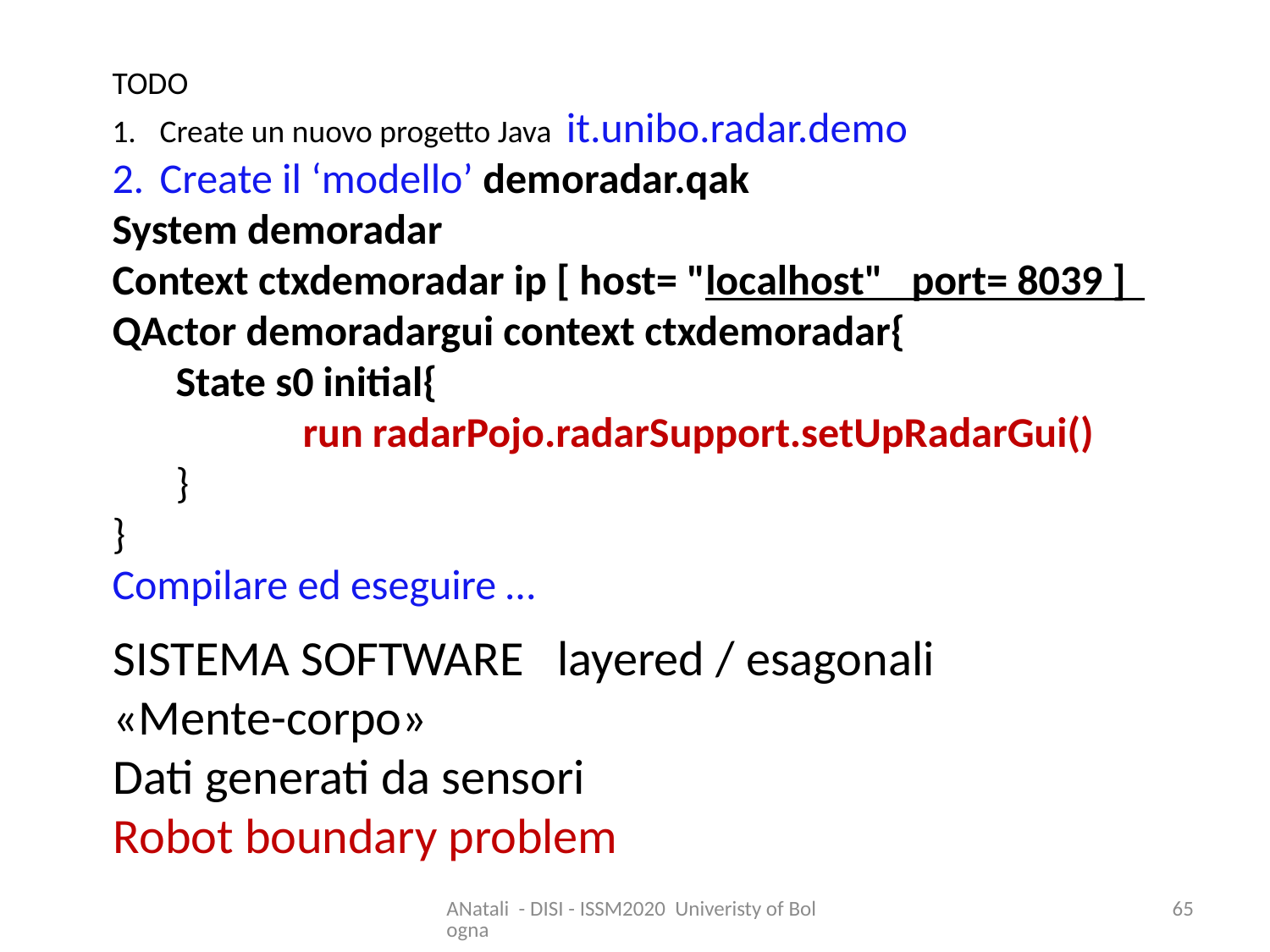

TODO
Create un nuovo progetto Java  it.unibo.radar.demo
Create il ‘modello’ demoradar.qak
System demoradar
Context ctxdemoradar ip [ host= "localhost"   port= 8039 ]
QActor demoradargui context ctxdemoradar{
State s0 initial{
	run radarPojo.radarSupport.setUpRadarGui()
}
}
Compilare ed eseguire …
SISTEMA SOFTWARE   layered / esagonali
«Mente-corpo»
Dati generati da sensori
Robot boundary problem

ANatali  - DISI - ISSM2020  Univeristy of Bologna
65